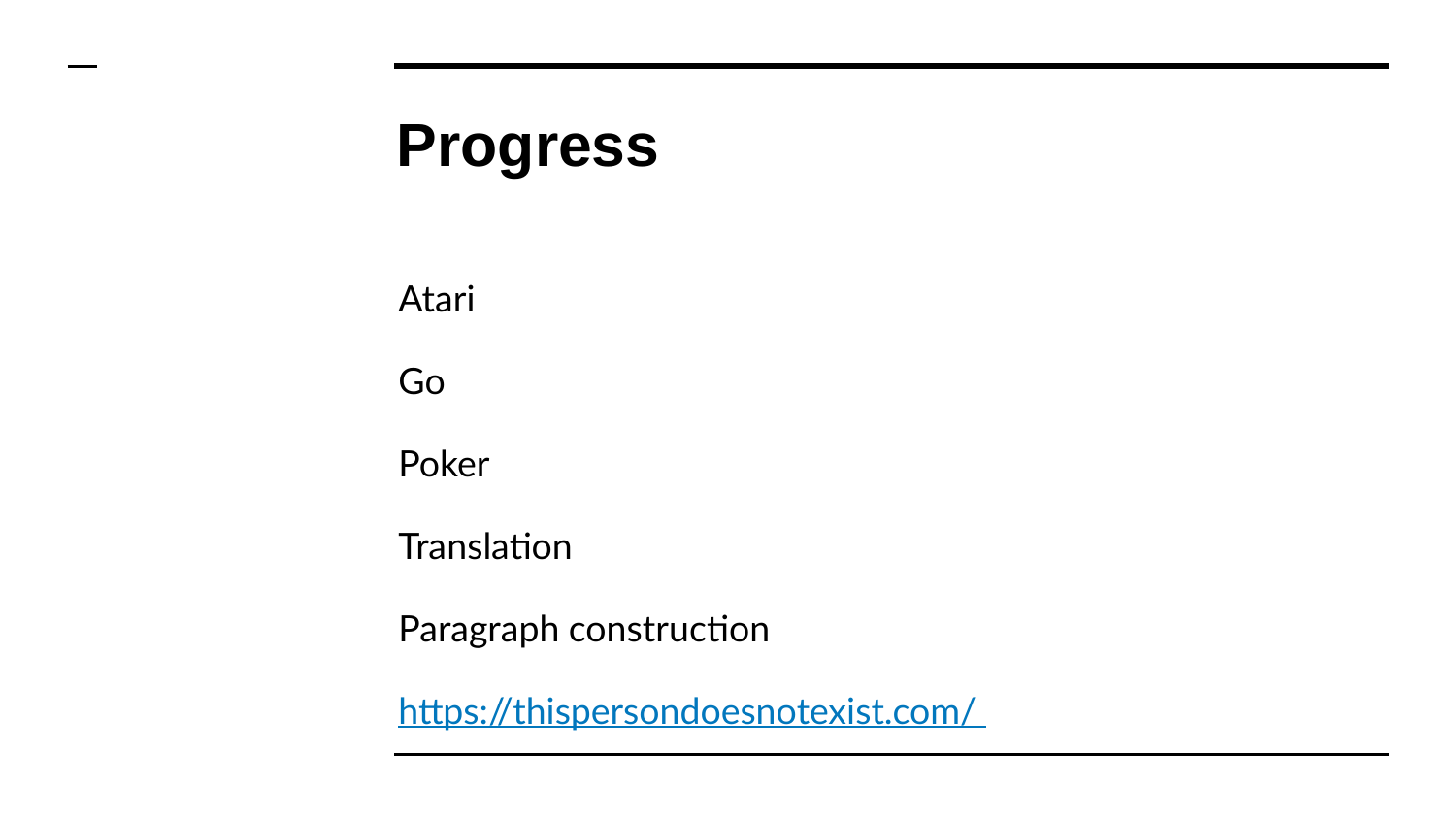

# Progress
Atari
Go
Poker
Translation
Paragraph construction
https://thispersondoesnotexist.com/